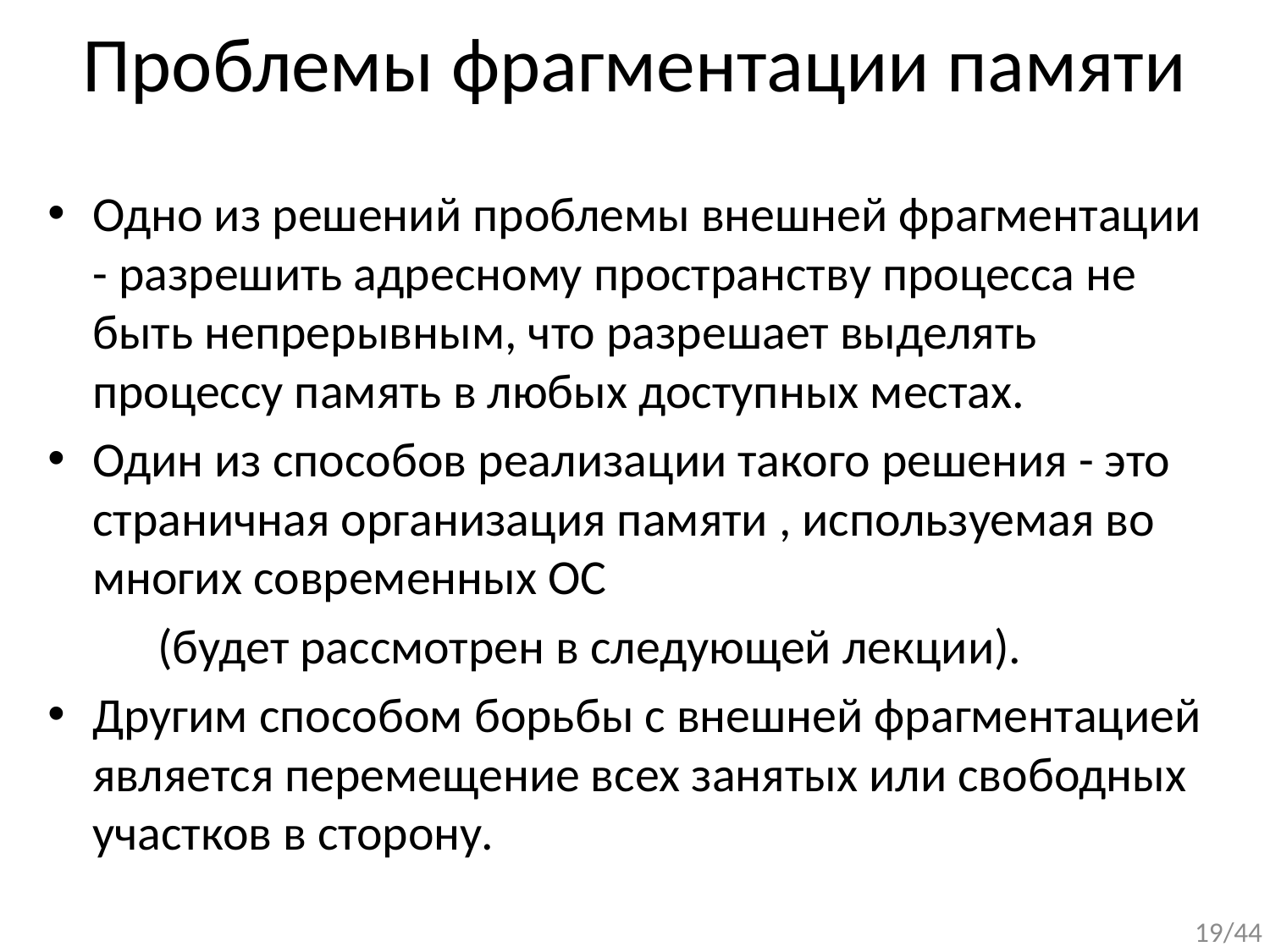

# Проблемы фрагментации памяти
Одно из решений проблемы внешней фрагментации - разрешить адресному пространству процесса не быть непрерывным, что разрешает выделять процессу память в любых доступных местах.
Один из способов реализации такого решения - это страничная организация памяти , используемая во многих современных ОС
	(будет рассмотрен в следующей лекции).
Другим способом борьбы с внешней фрагментацией является перемещение всех занятых или свободных участков в сторону.
19/44